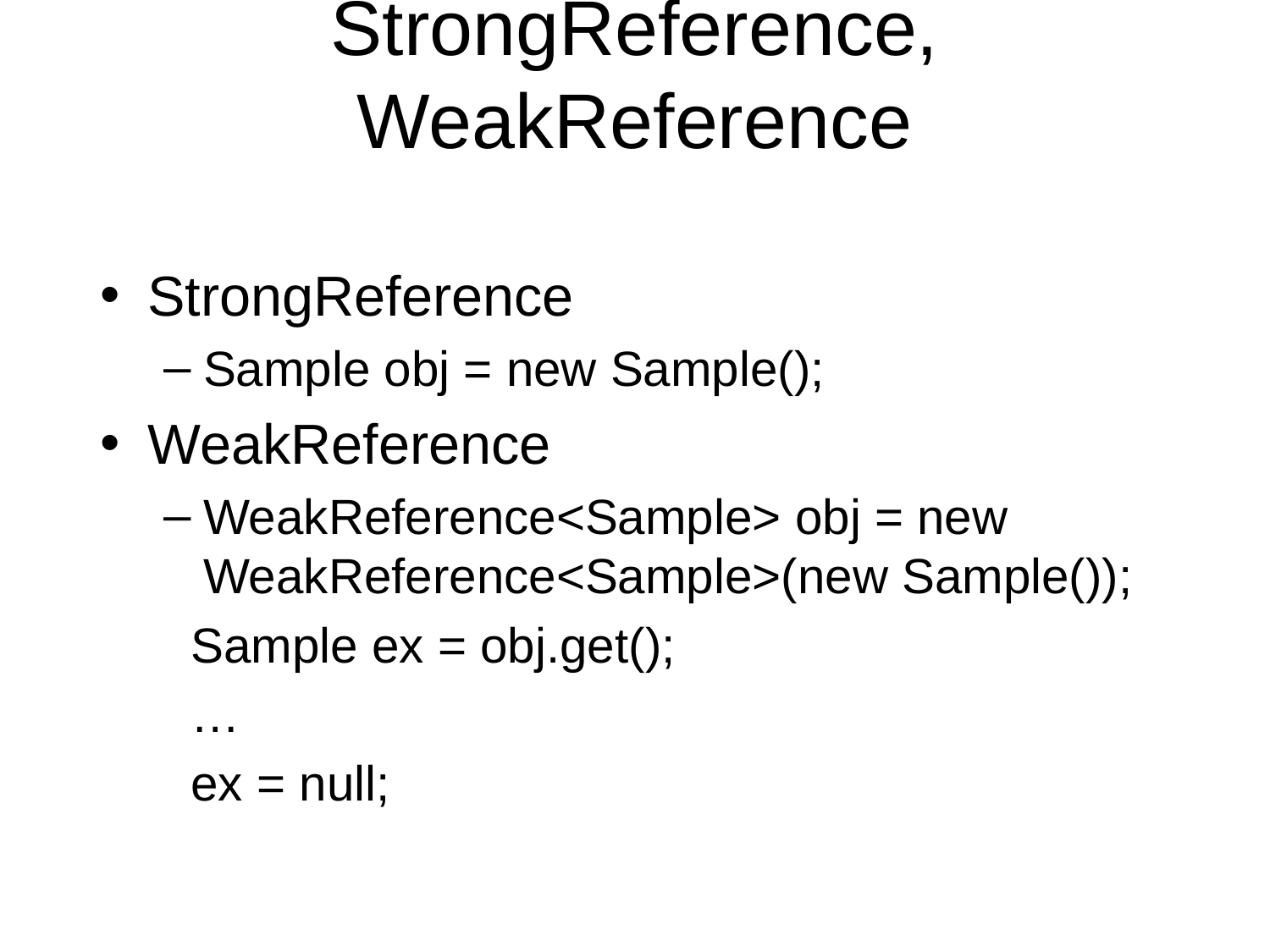

# StrongReference, WeakReference
StrongReference
Sample obj = new Sample();
WeakReference
WeakReference<Sample> obj = new WeakReference<Sample>(new Sample());
  Sample ex = obj.get();
  …
  ex = null;